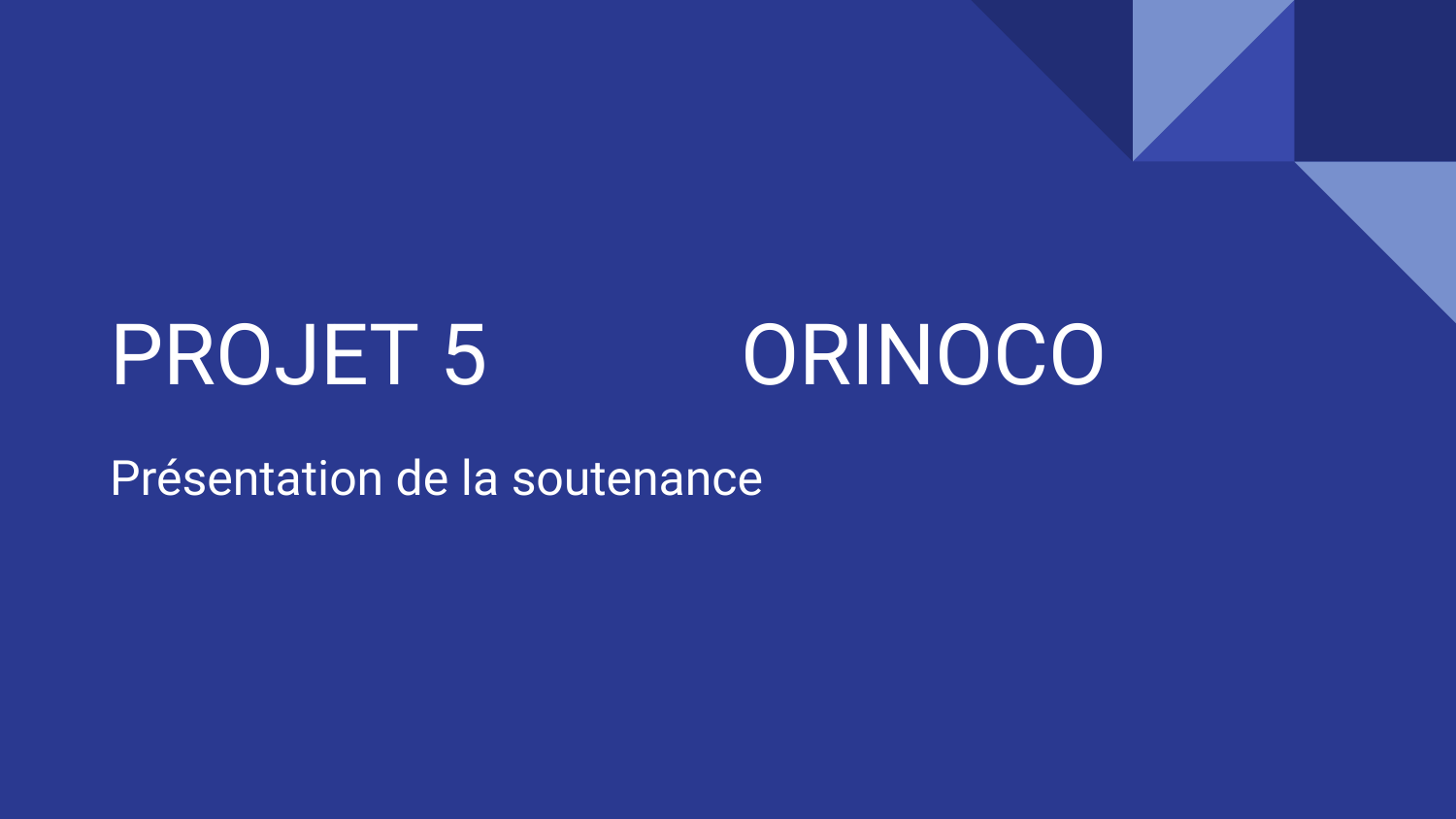

# PROJET 5            ORINOCO
Présentation de la soutenance